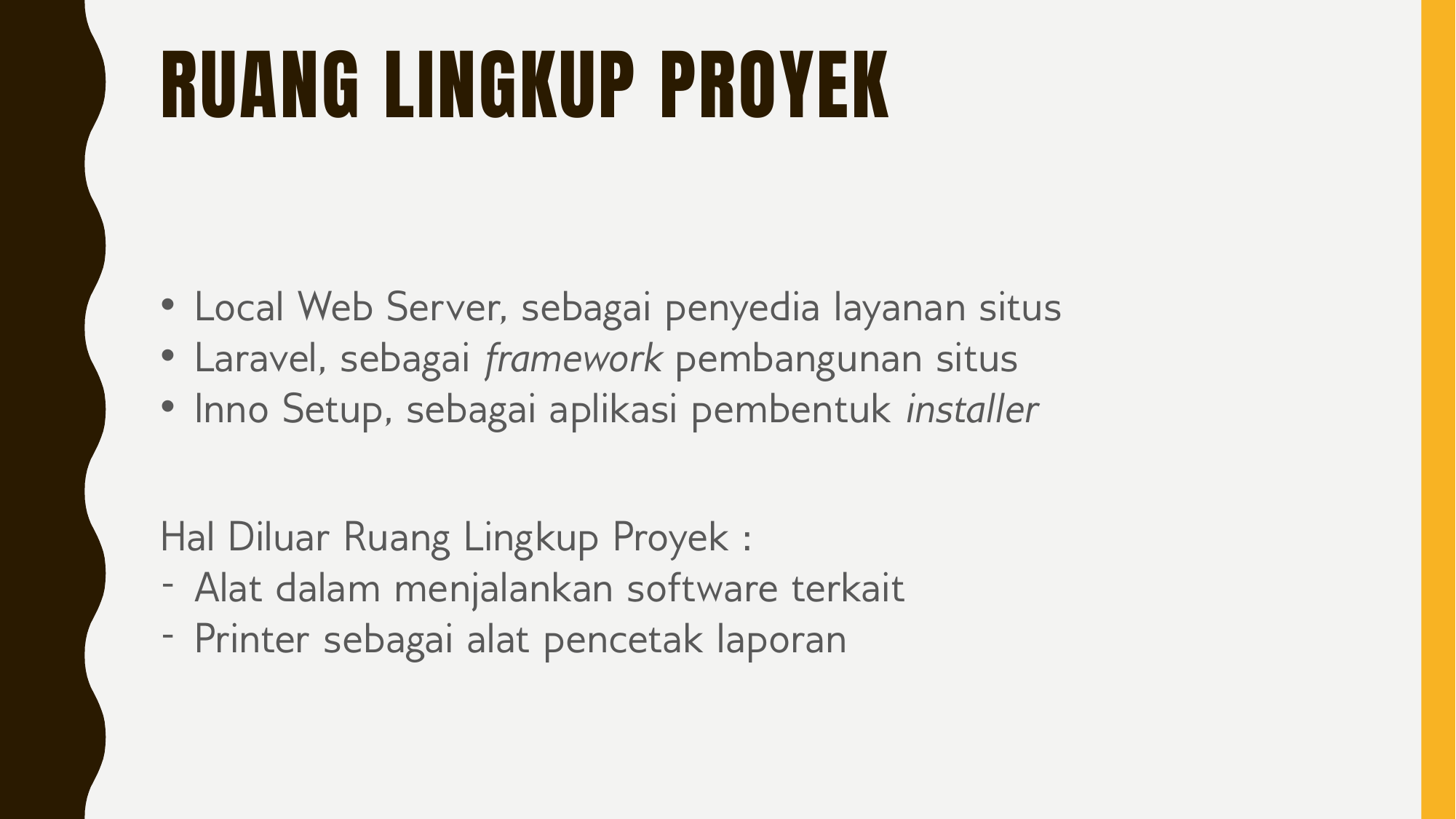

# Ruang Lingkup Proyek
Local Web Server, sebagai penyedia layanan situs
Laravel, sebagai framework pembangunan situs
Inno Setup, sebagai aplikasi pembentuk installer

Hal Diluar Ruang Lingkup Proyek :
Alat dalam menjalankan software terkait
Printer sebagai alat pencetak laporan